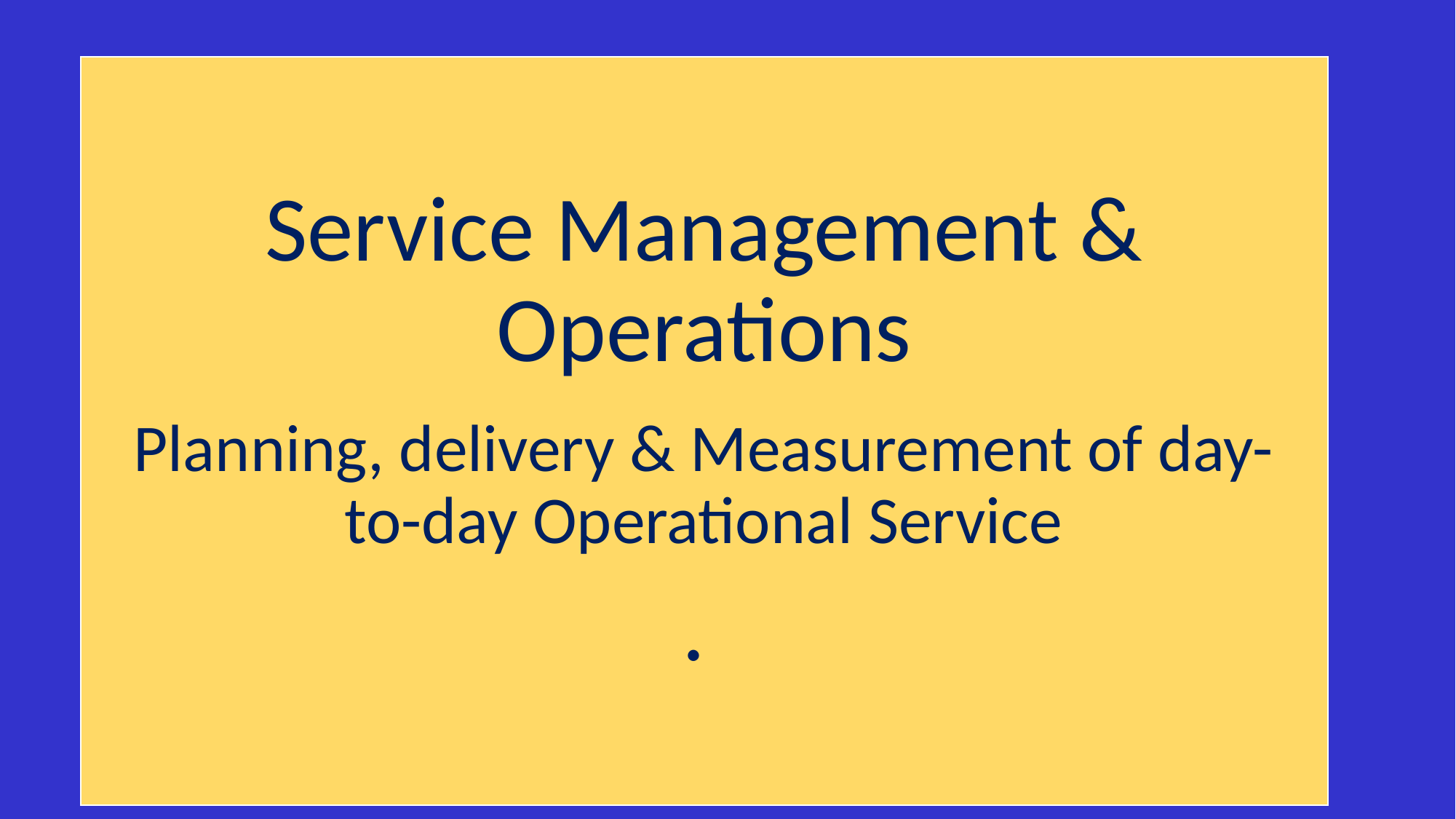

Service Management & Operations
Planning, delivery & Measurement of day-to-day Operational Service
.